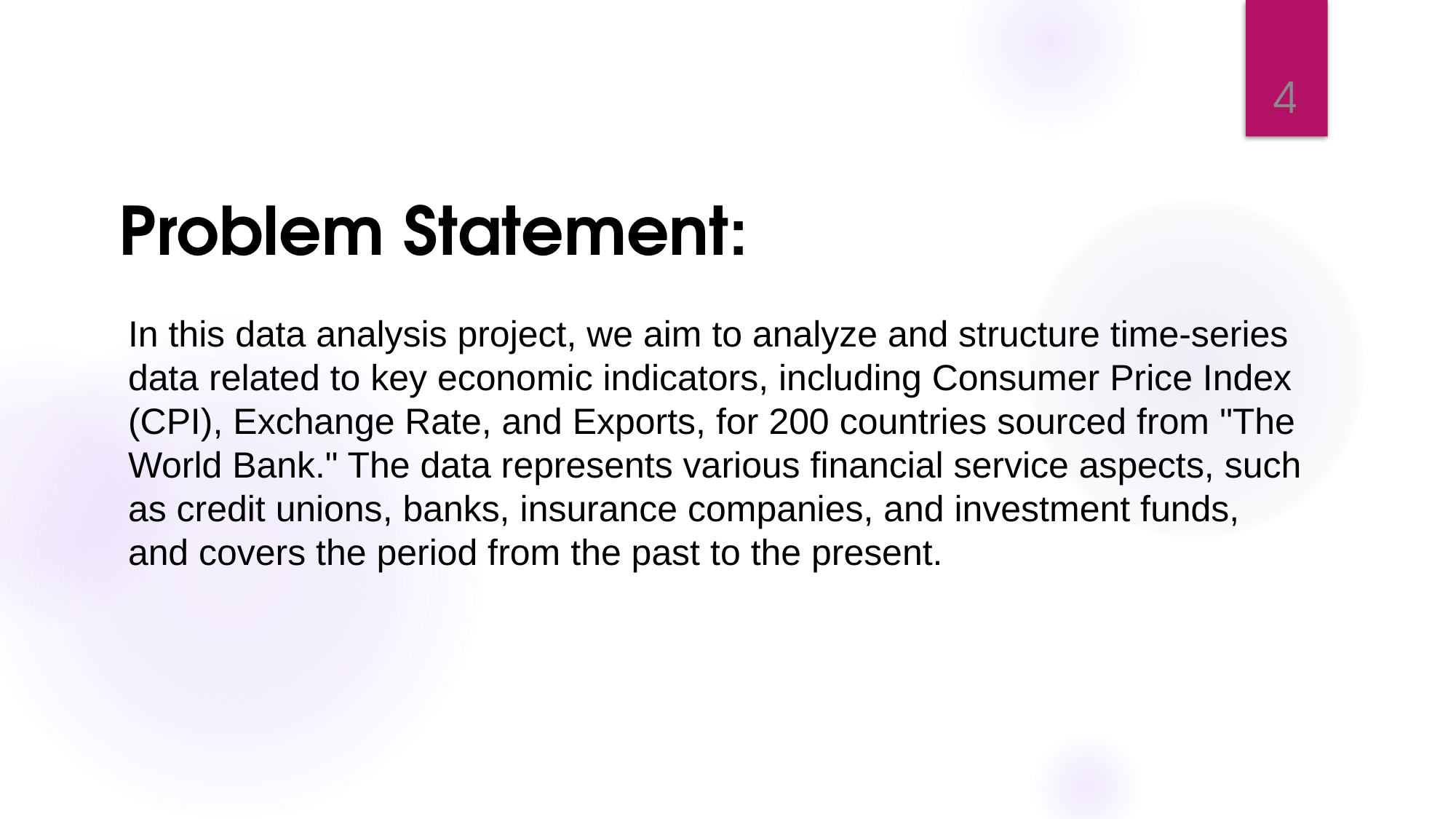

4
Problem Statement:

In this data analysis project, we aim to analyze and structure time-series data related to key economic indicators, including Consumer Price Index (CPI), Exchange Rate, and Exports, for 200 countries sourced from "The World Bank." The data represents various financial service aspects, such as credit unions, banks, insurance companies, and investment funds, and covers the period from the past to the present.

#